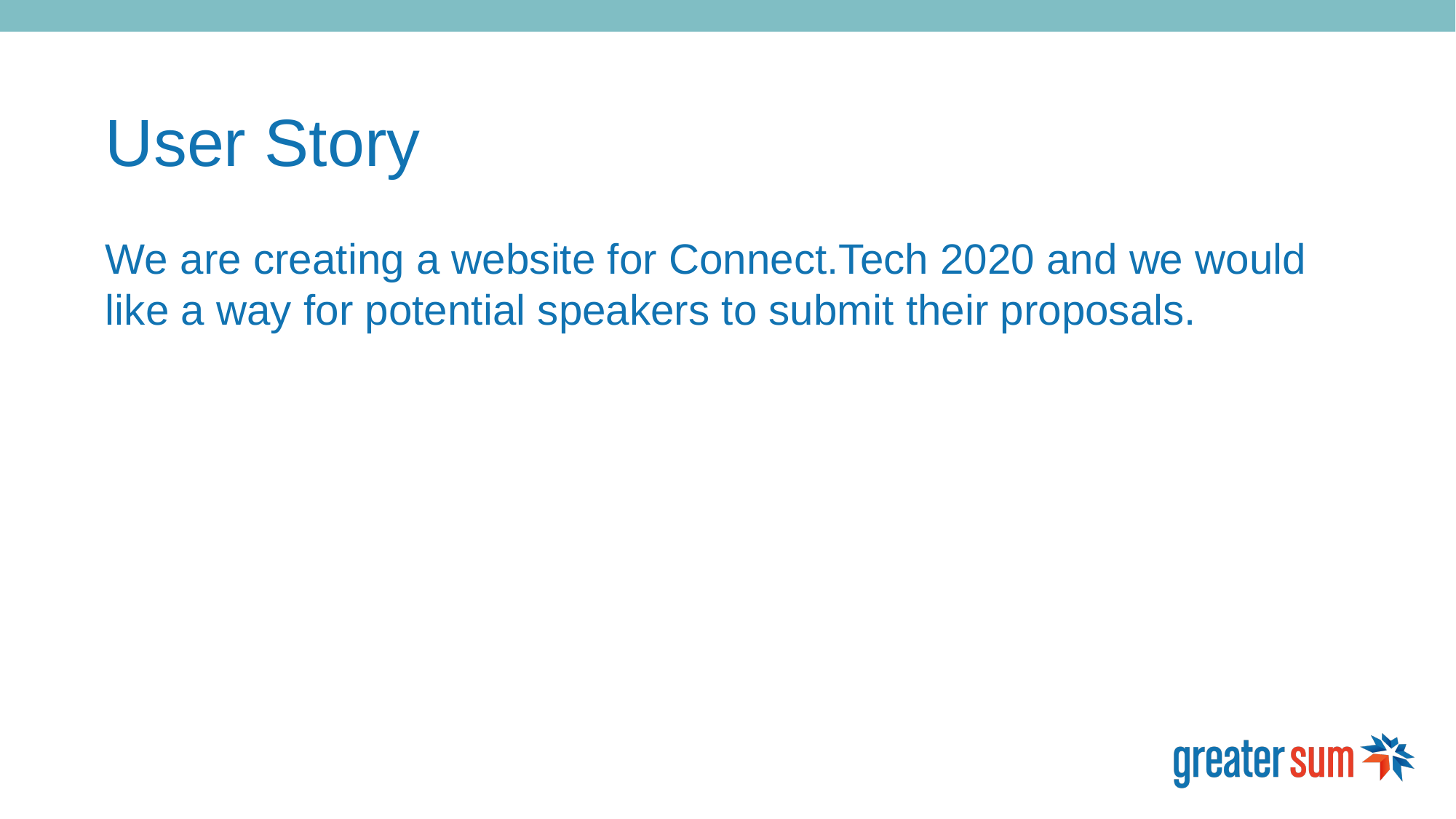

# User Story
We are creating a website for Connect.Tech 2020 and we would like a way for potential speakers to submit their proposals.